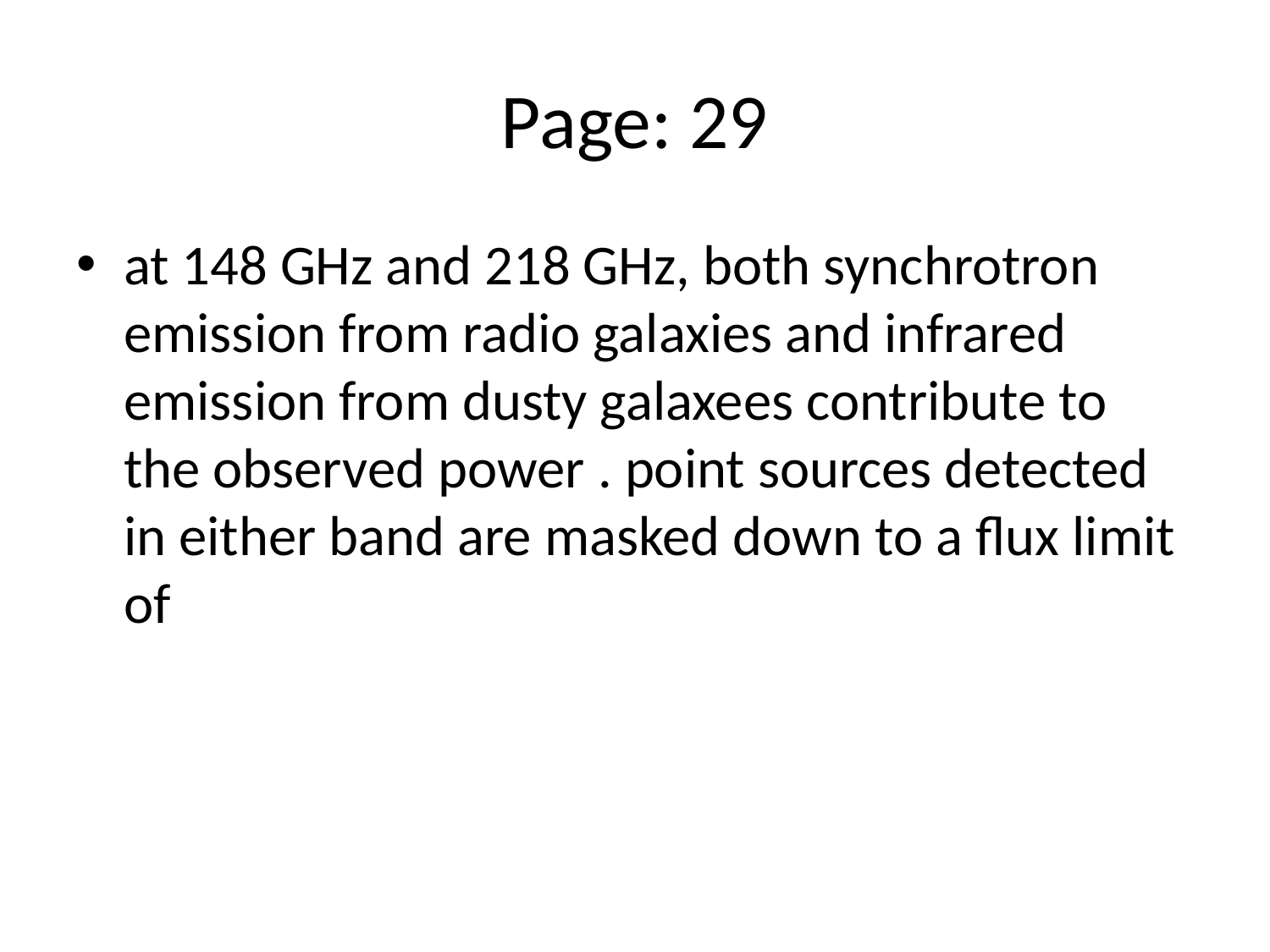

# Page: 29
at 148 GHz and 218 GHz, both synchrotron emission from radio galaxies and infrared emission from dusty galaxees contribute to the observed power . point sources detected in either band are masked down to a flux limit of